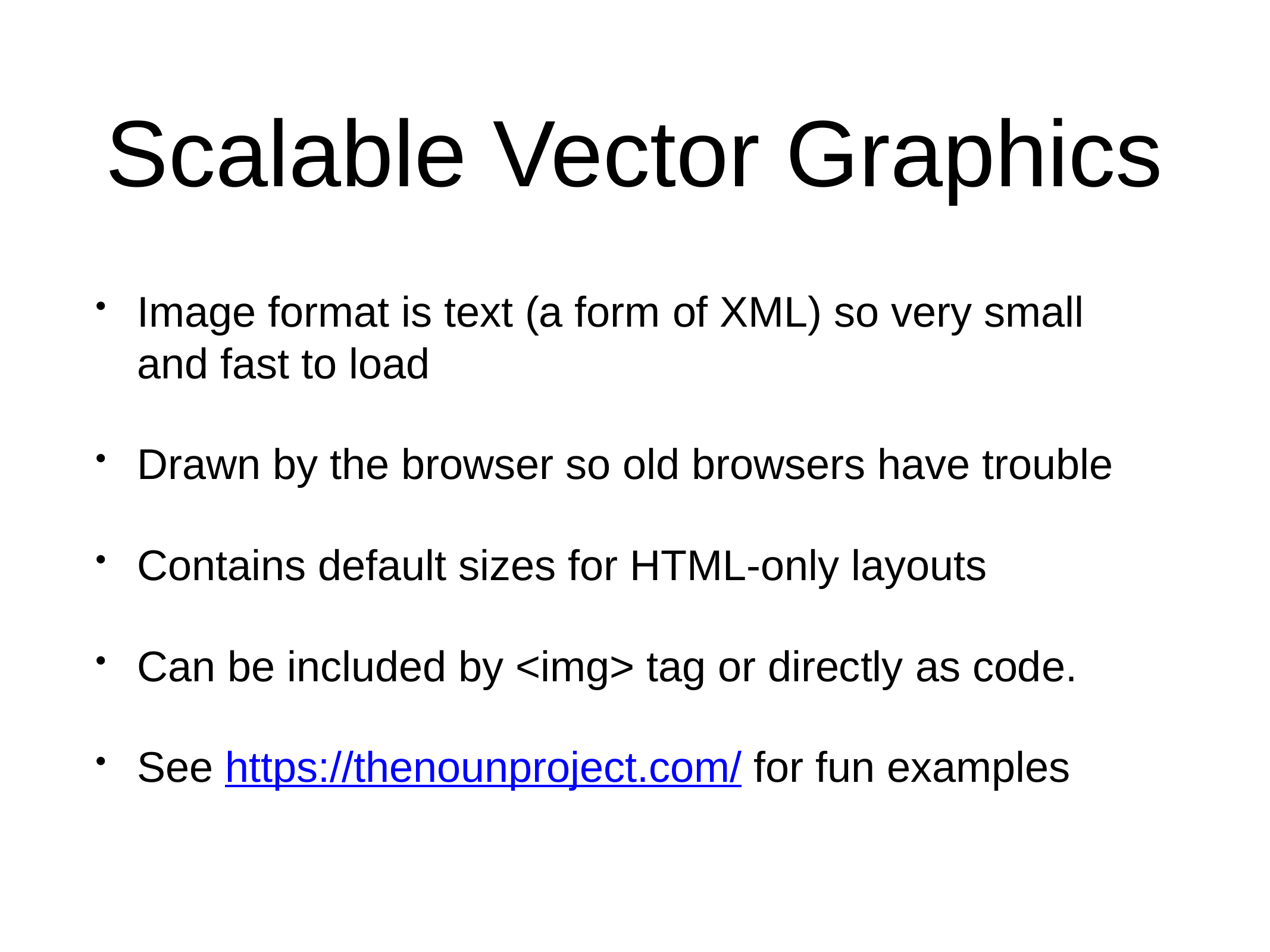

# Scalable Vector Graphics
Image format is text (a form of XML) so very small and fast to load
Drawn by the browser so old browsers have trouble
Contains default sizes for HTML-only layouts
Can be included by <img> tag or directly as code.
See https://thenounproject.com/ for fun examples
27